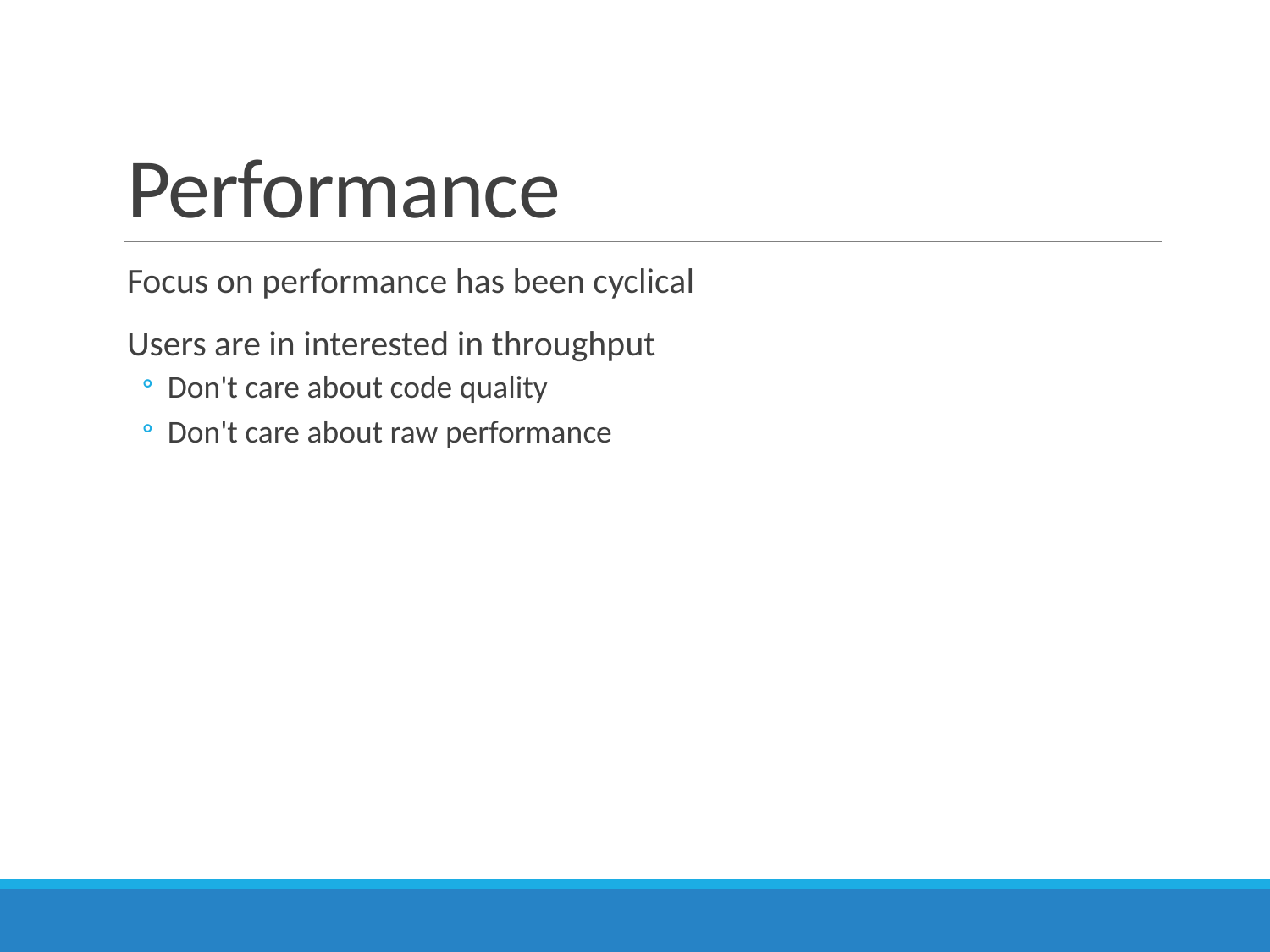

# Performance
Focus on performance has been cyclical
Users are in interested in throughput
Don't care about code quality
Don't care about raw performance